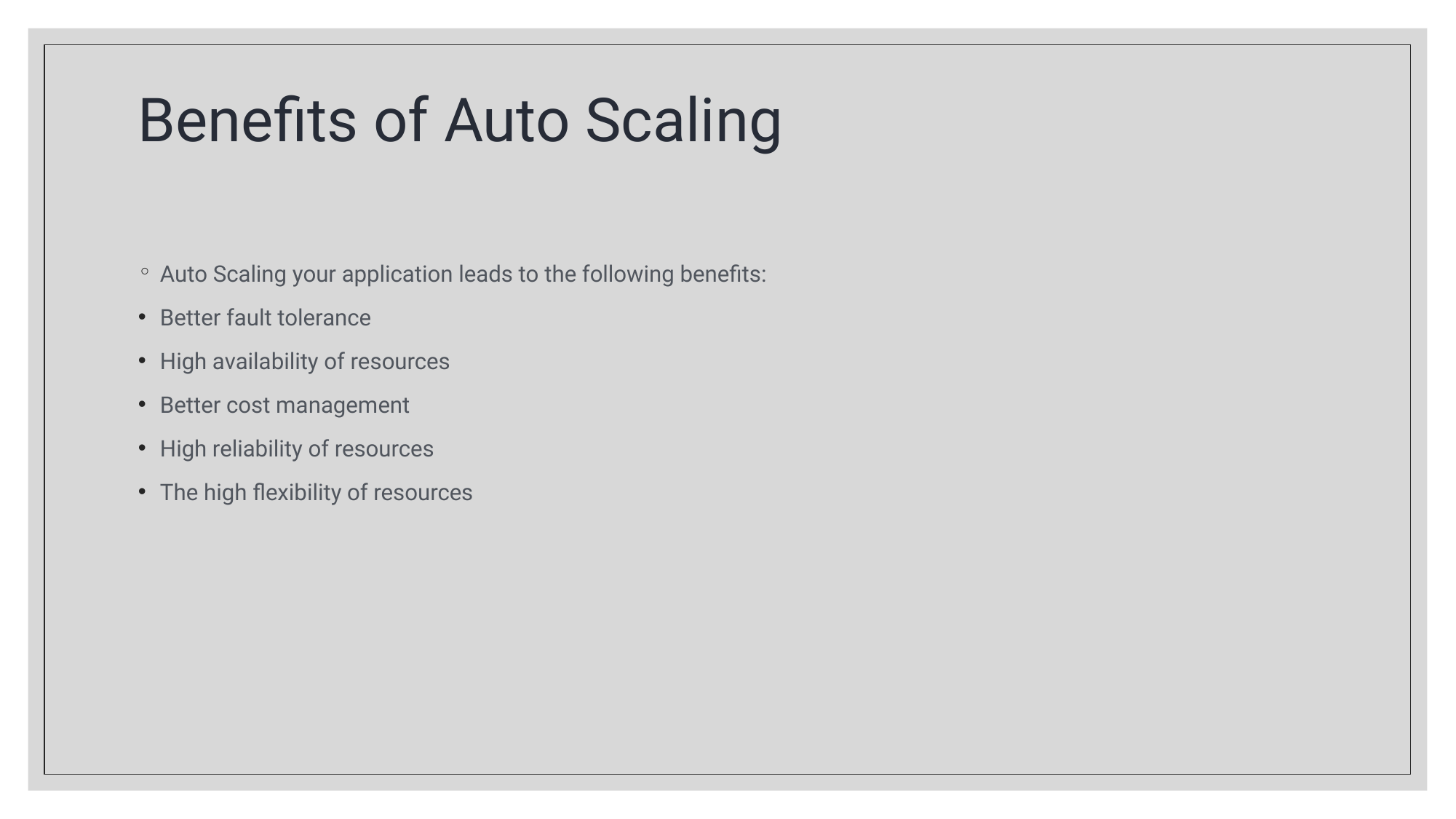

# Benefits of Auto Scaling
Auto Scaling your application leads to the following benefits:
Better fault tolerance
High availability of resources
Better cost management
High reliability of resources
The high flexibility of resources